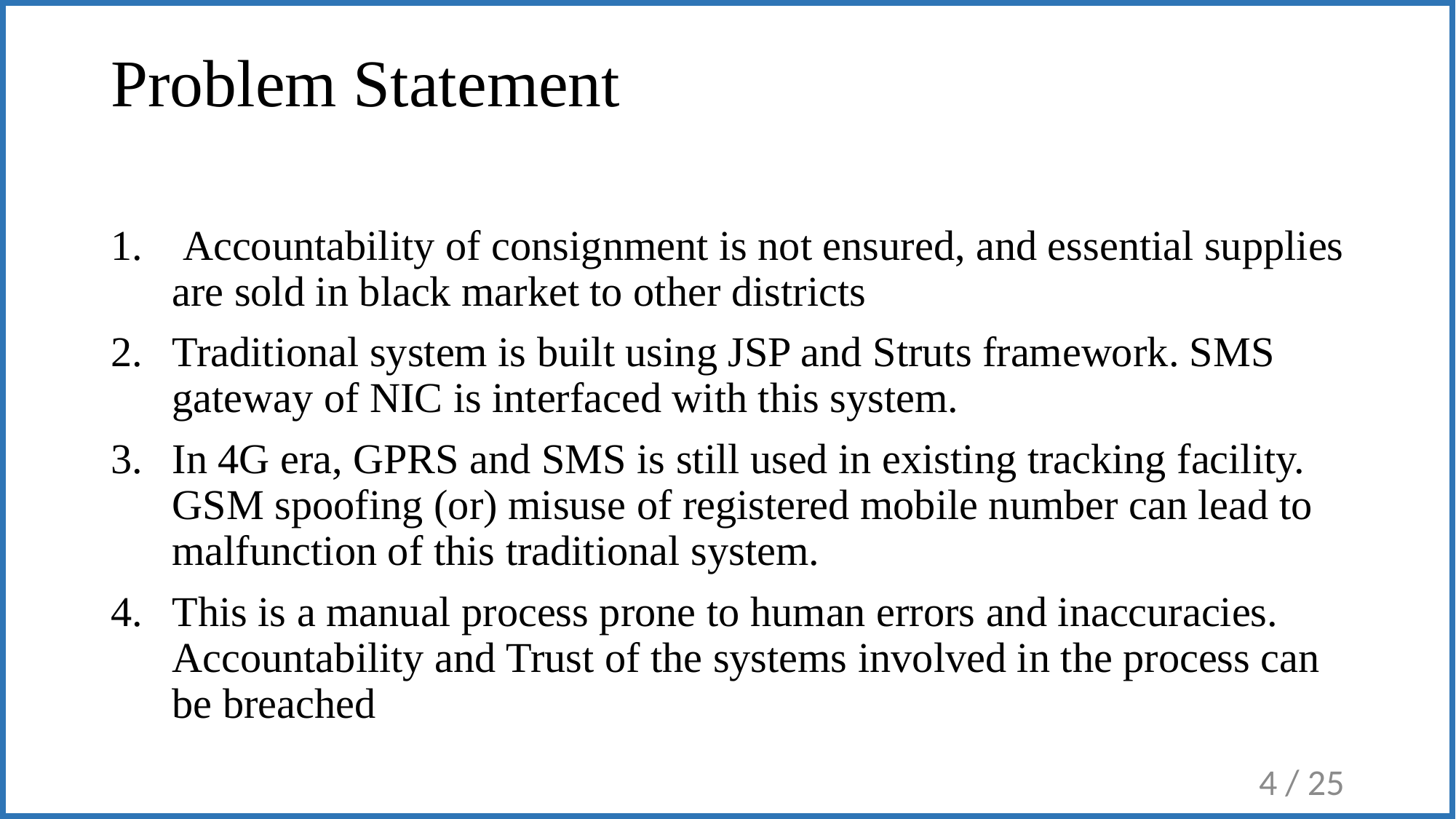

Problem Statement
 Accountability of consignment is not ensured, and essential supplies are sold in black market to other districts
Traditional system is built using JSP and Struts framework. SMS gateway of NIC is interfaced with this system.
In 4G era, GPRS and SMS is still used in existing tracking facility. GSM spoofing (or) misuse of registered mobile number can lead to malfunction of this traditional system.
This is a manual process prone to human errors and inaccuracies. Accountability and Trust of the systems involved in the process can be breached
4 / 25